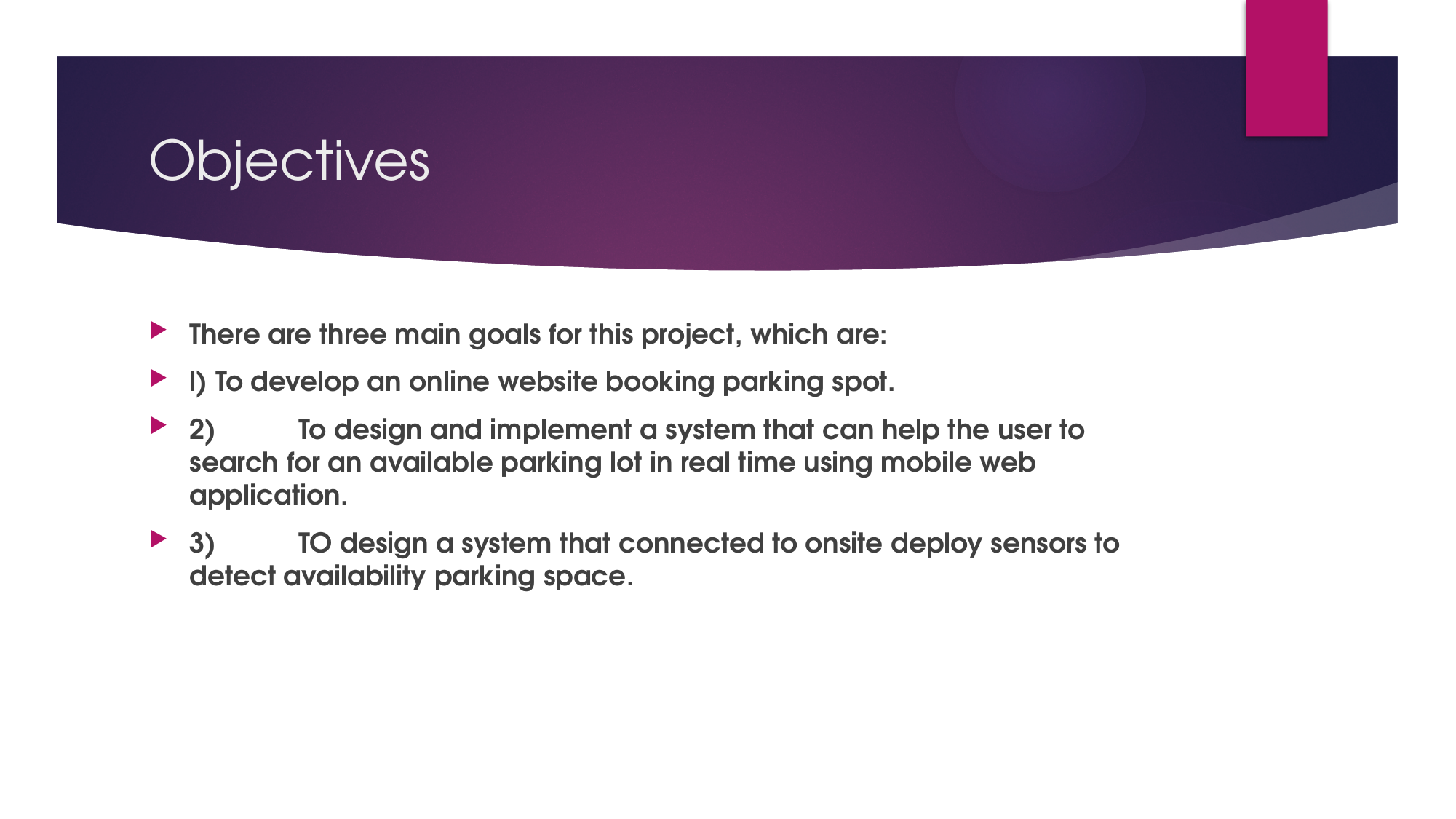

# Objectives
There are three main goals for this project, which are:
l) To develop an online website booking parking spot.
2)	To design and implement a system that can help the user to search for an available parking lot in real time using mobile web application.
3)	TO design a system that connected to onsite deploy sensors to detect availability parking space.